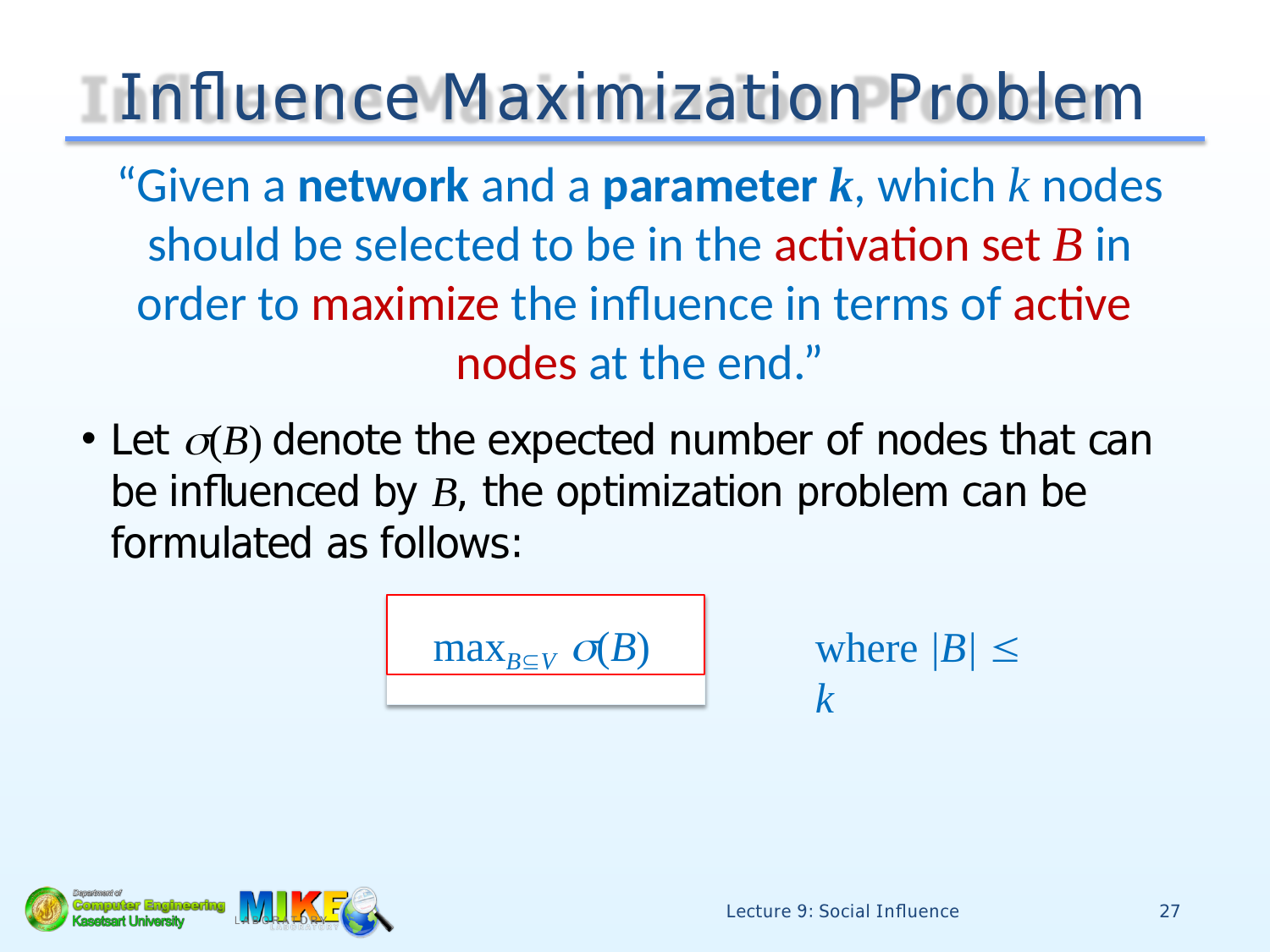

# Influence Maximization Problem
“Given a network and a parameter k, which k nodes  should be selected to be in the activation set B in  order to maximize the influence in terms of active  nodes at the end.”
Let σ(B) denote the expected number of nodes that can  be influenced by B, the optimization problem can be  formulated as follows:

maxB⊆V σ(B)
where |B| ≤ k
Lecture 9: Social Influence
27